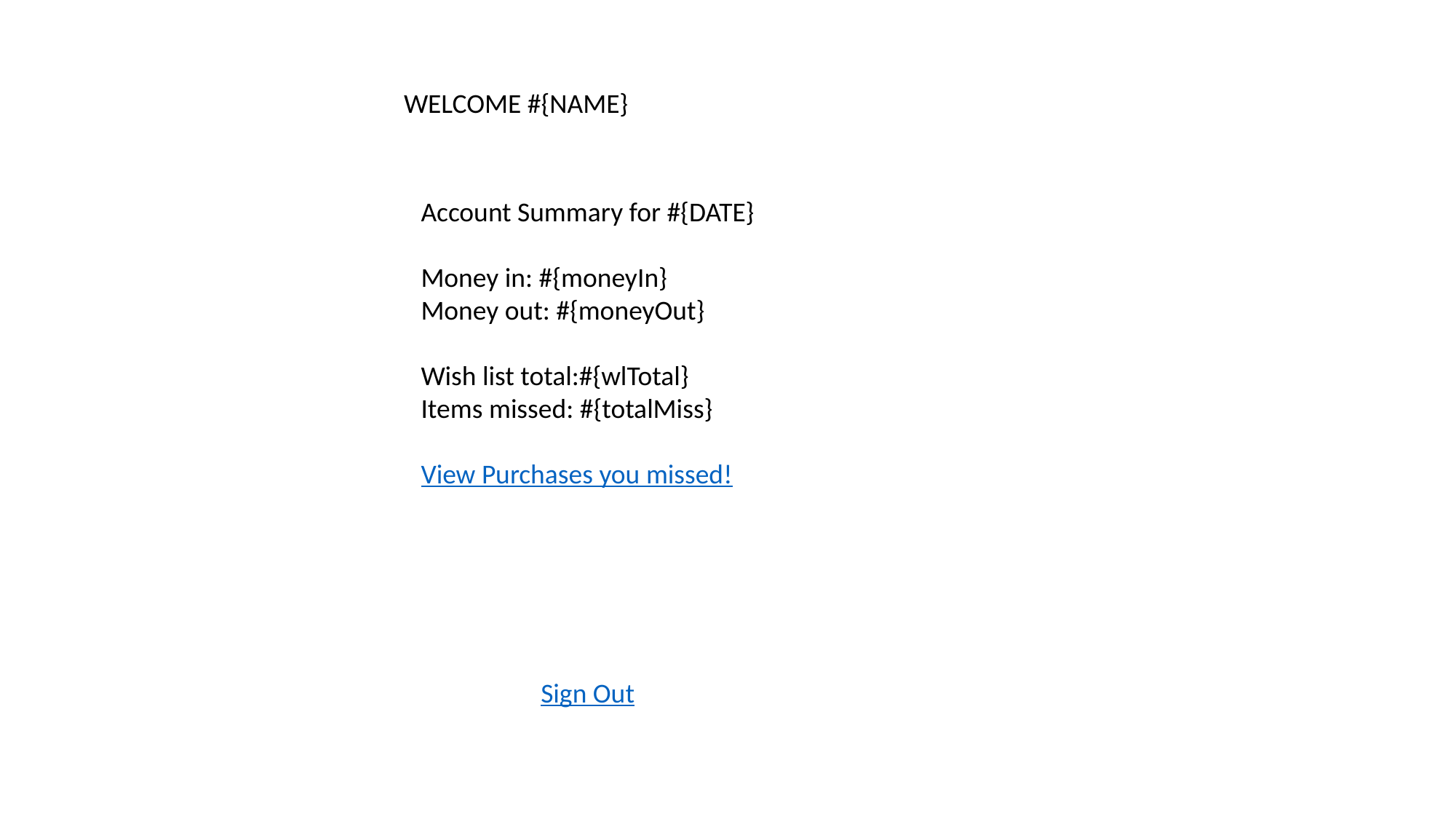

WELCOME #{NAME}
Account Summary for #{DATE}

Money in: #{moneyIn}
Money out: #{moneyOut}

Wish list total:#{wlTotal}
Items missed: #{totalMiss}

View Purchases you missed!
Sign Out